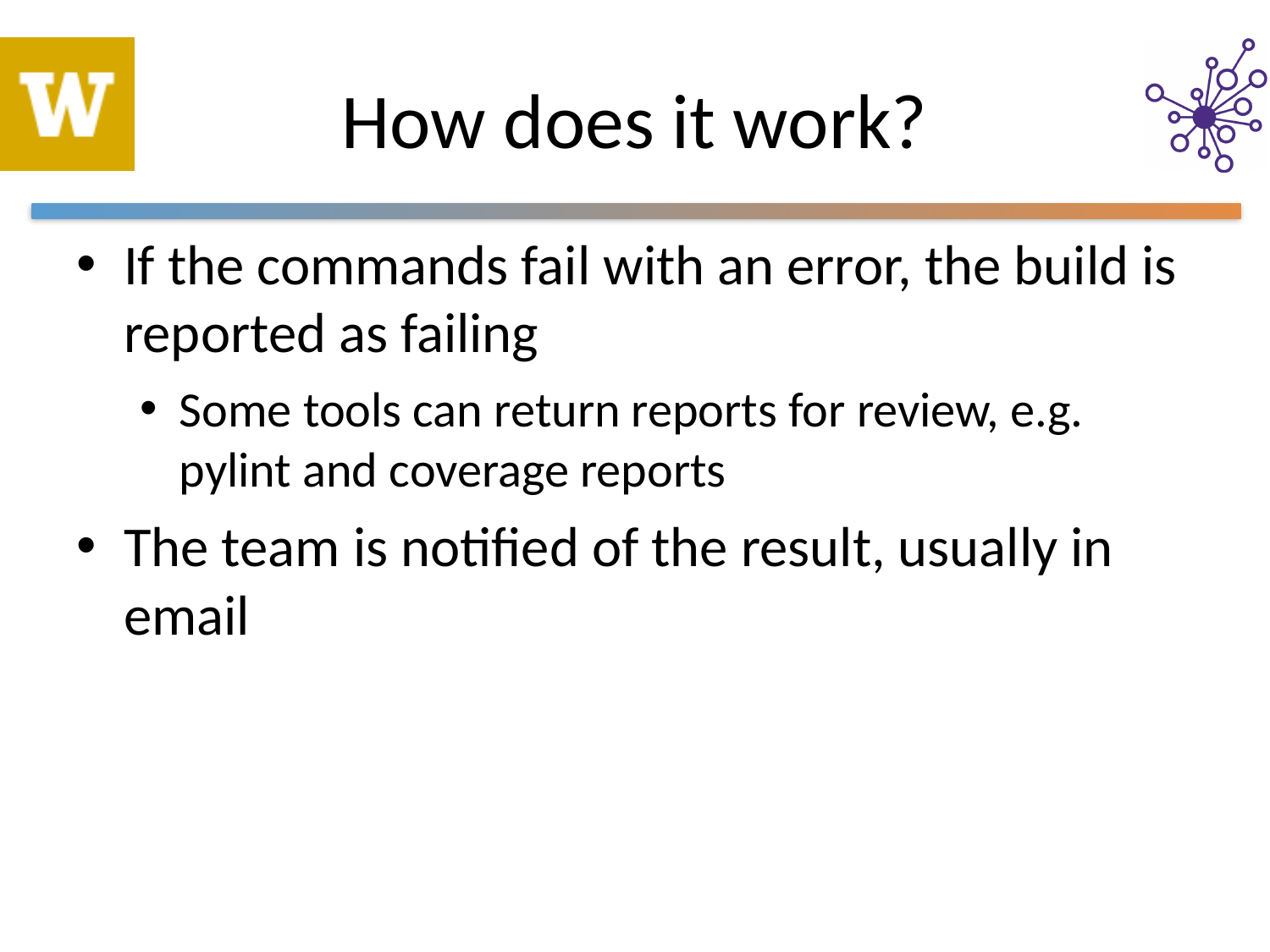

# How does it work?
If the commands fail with an error, the build is reported as failing
Some tools can return reports for review, e.g. pylint and coverage reports
The team is notified of the result, usually in email